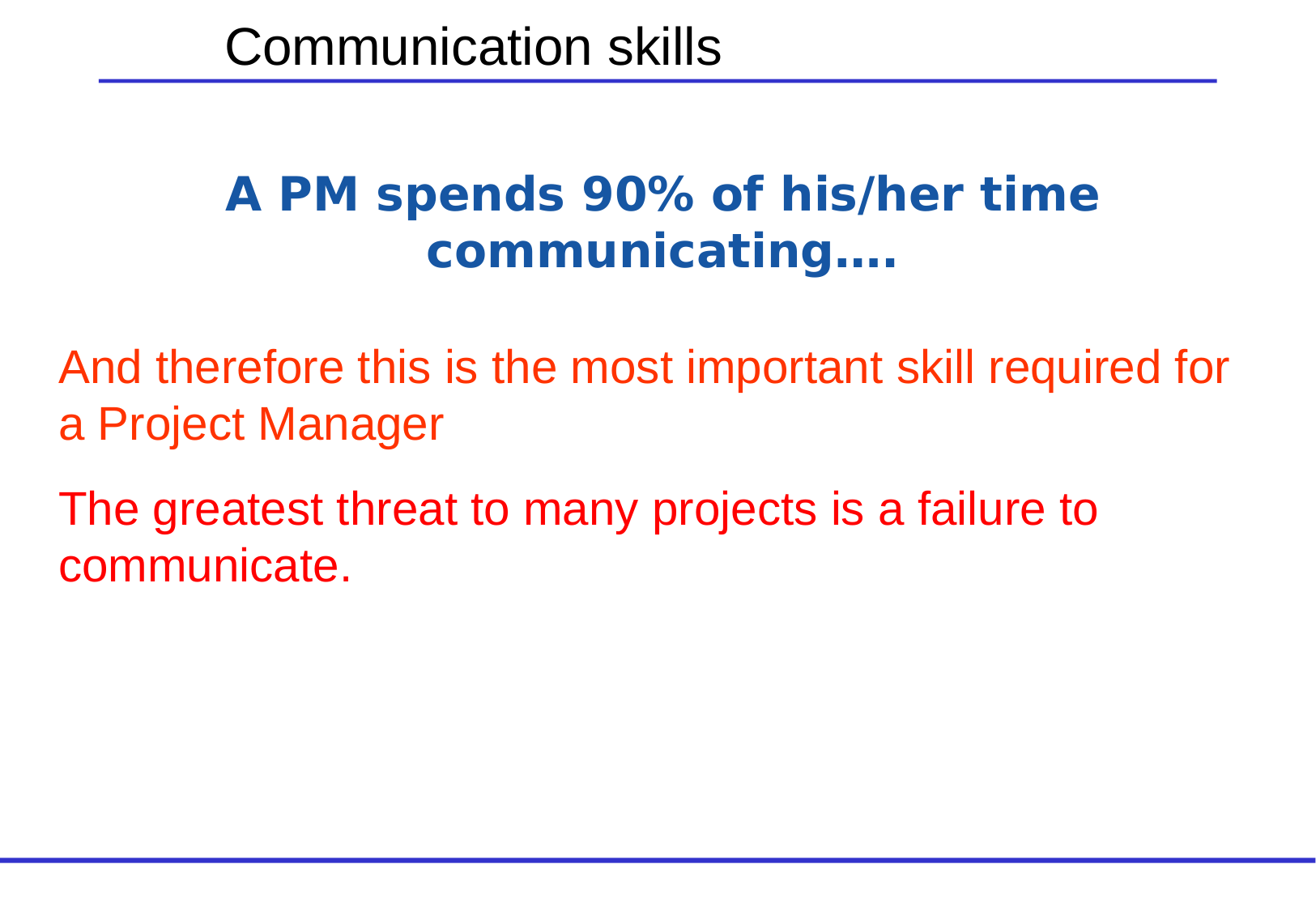

Communication skills
A PM spends 90% of his/her time communicating….

And therefore this is the most important skill required for a Project Manager
The greatest threat to many projects is a failure to communicate.